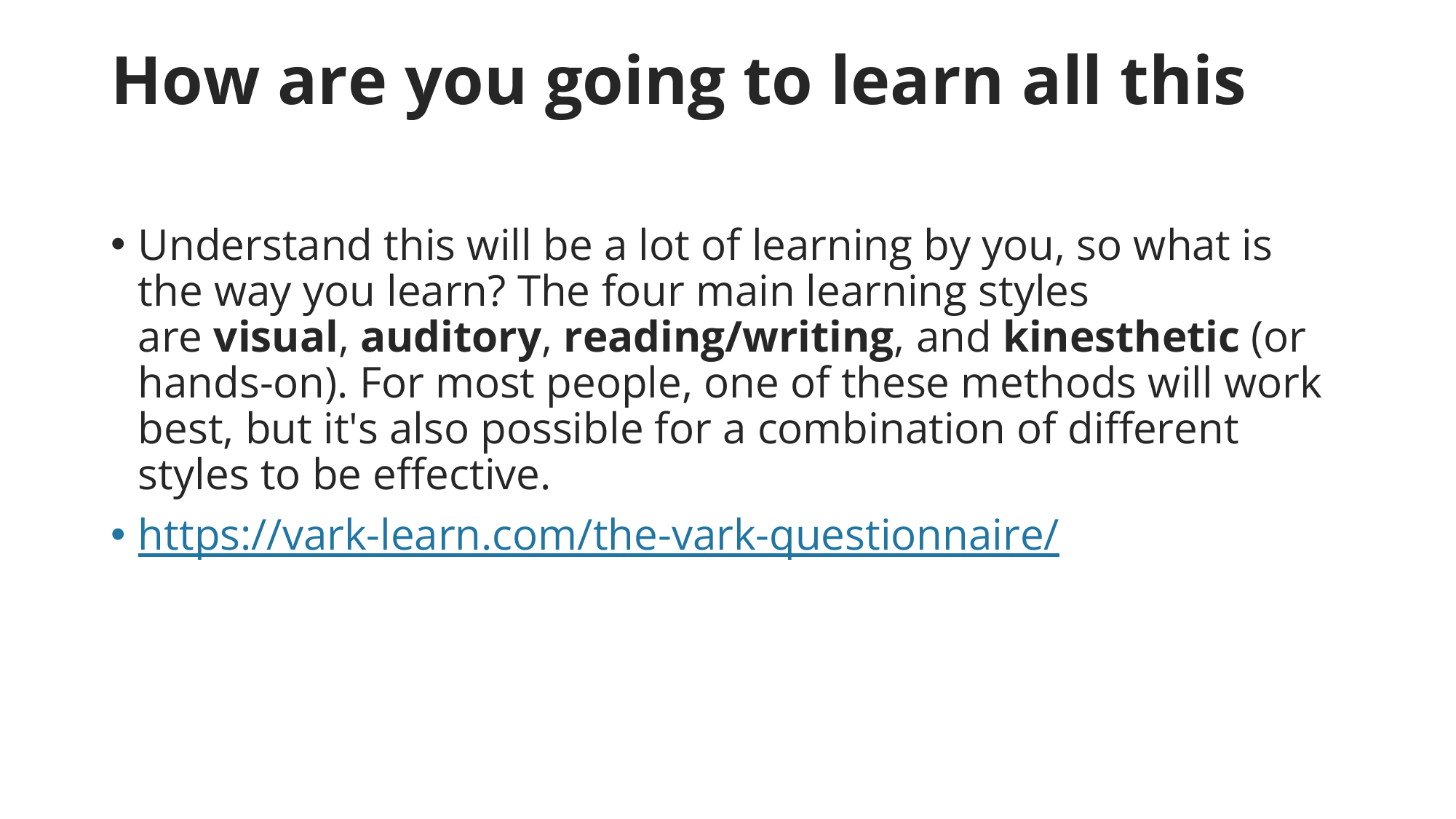

# How are you going to learn all this
Understand this will be a lot of learning by you, so what is the way you learn? The four main learning styles are visual, auditory, reading/writing, and kinesthetic (or hands-on). For most people, one of these methods will work best, but it's also possible for a combination of different styles to be effective.
https://vark-learn.com/the-vark-questionnaire/